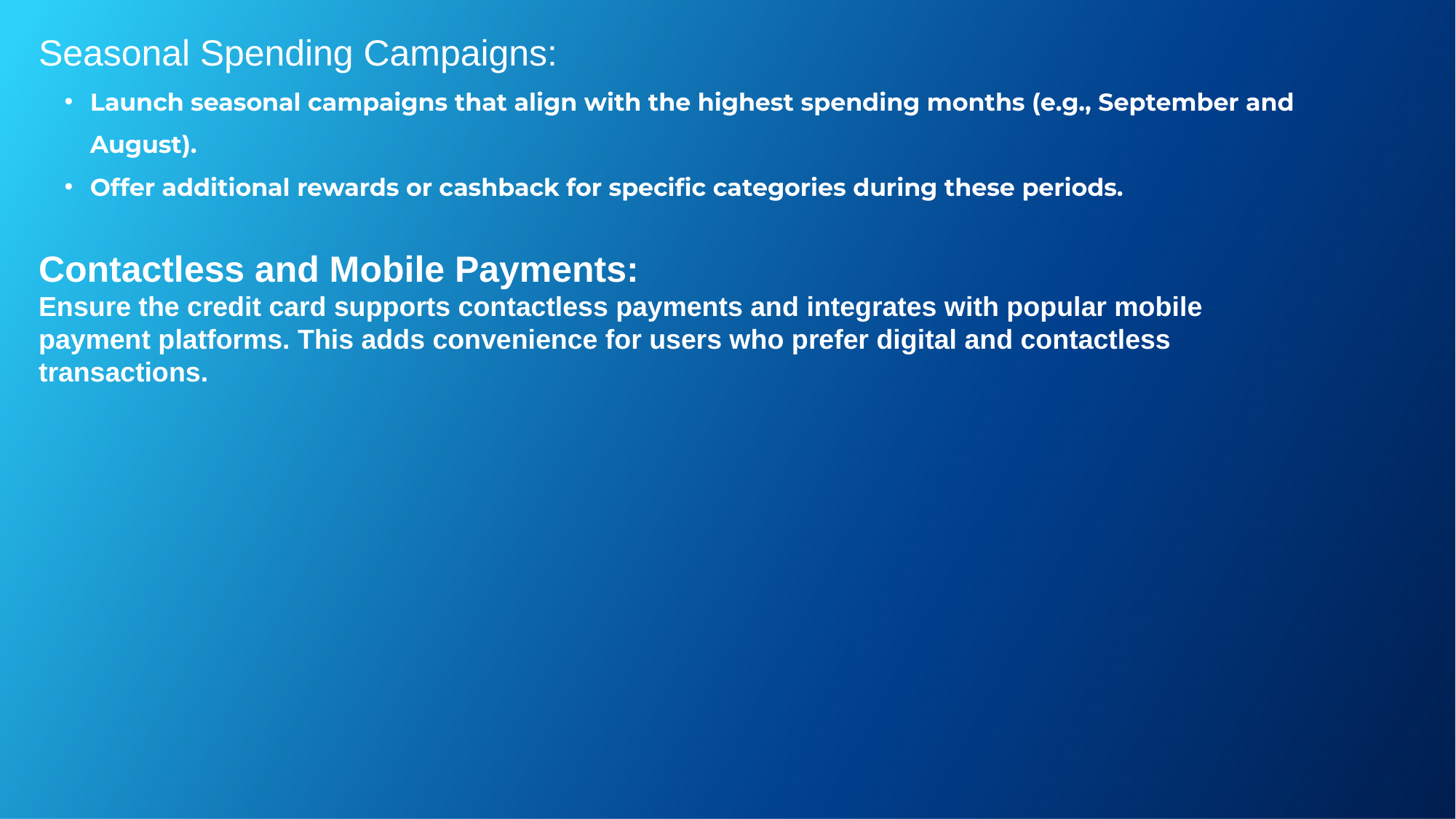

Seasonal Spending Campaigns:
Launch seasonal campaigns that align with the highest spending months (e.g., September and August).
Offer additional rewards or cashback for specific categories during these periods.
Contactless and Mobile Payments:
Ensure the credit card supports contactless payments and integrates with popular mobile payment platforms. This adds convenience for users who prefer digital and contactless transactions.